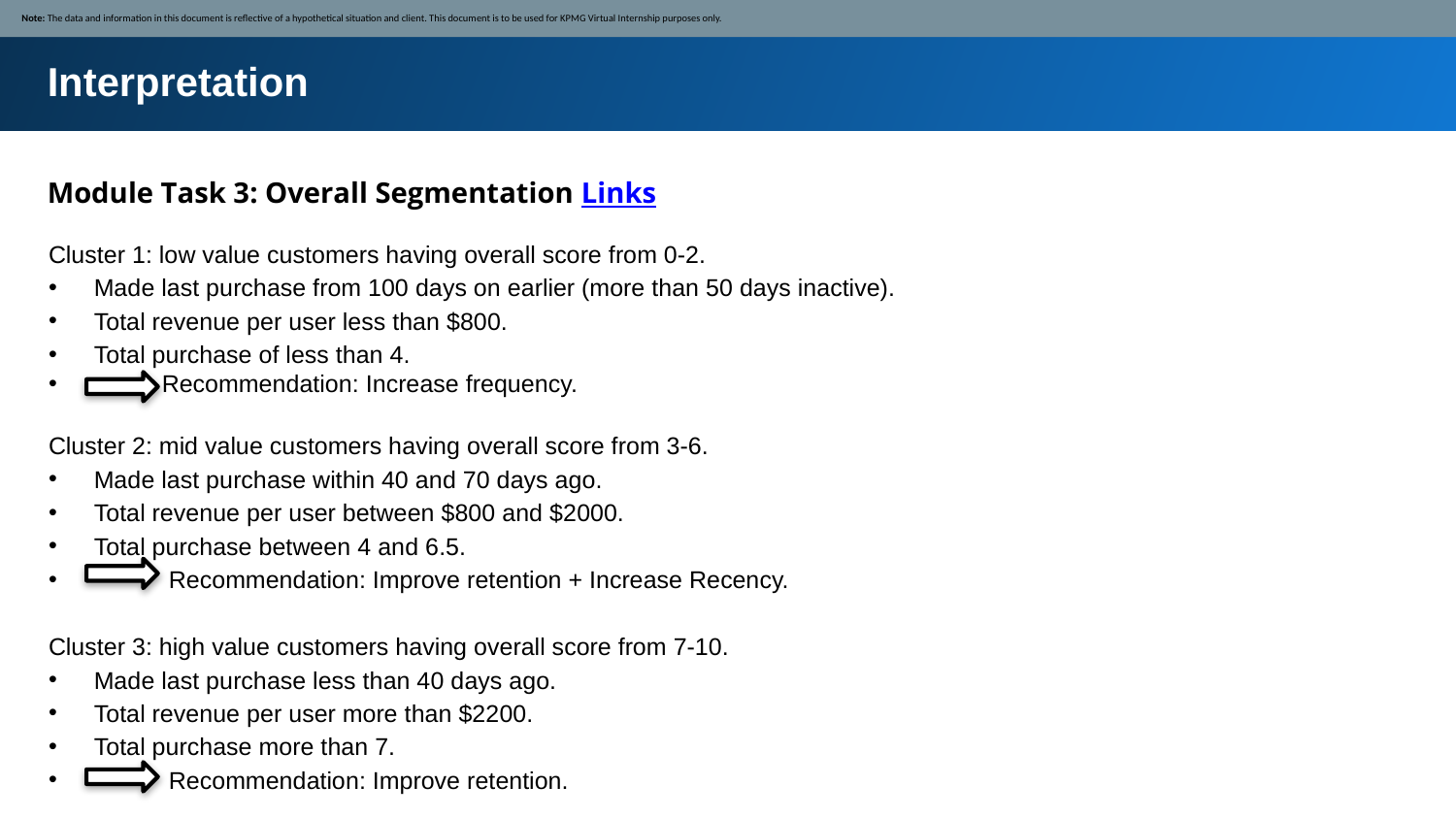

Note: The data and information in this document is reflective of a hypothetical situation and client. This document is to be used for KPMG Virtual Internship purposes only.
Interpretation

Module Task 3: Overall Segmentation Links
Cluster 1: low value customers having overall score from 0-2.
Made last purchase from 100 days on earlier (more than 50 days inactive).
Total revenue per user less than $800.
Total purchase of less than 4.
          Recommendation: Increase frequency.

Cluster 2: mid value customers having overall score from 3-6.
Made last purchase within 40 and 70 days ago.
Total revenue per user between $800 and $2000.
Total purchase between 4 and 6.5.
           Recommendation: Improve retention + Increase Recency.

Cluster 3: high value customers having overall score from 7-10.
Made last purchase less than 40 days ago.
Total revenue per user more than $2200.
Total purchase more than 7.
           Recommendation: Improve retention.